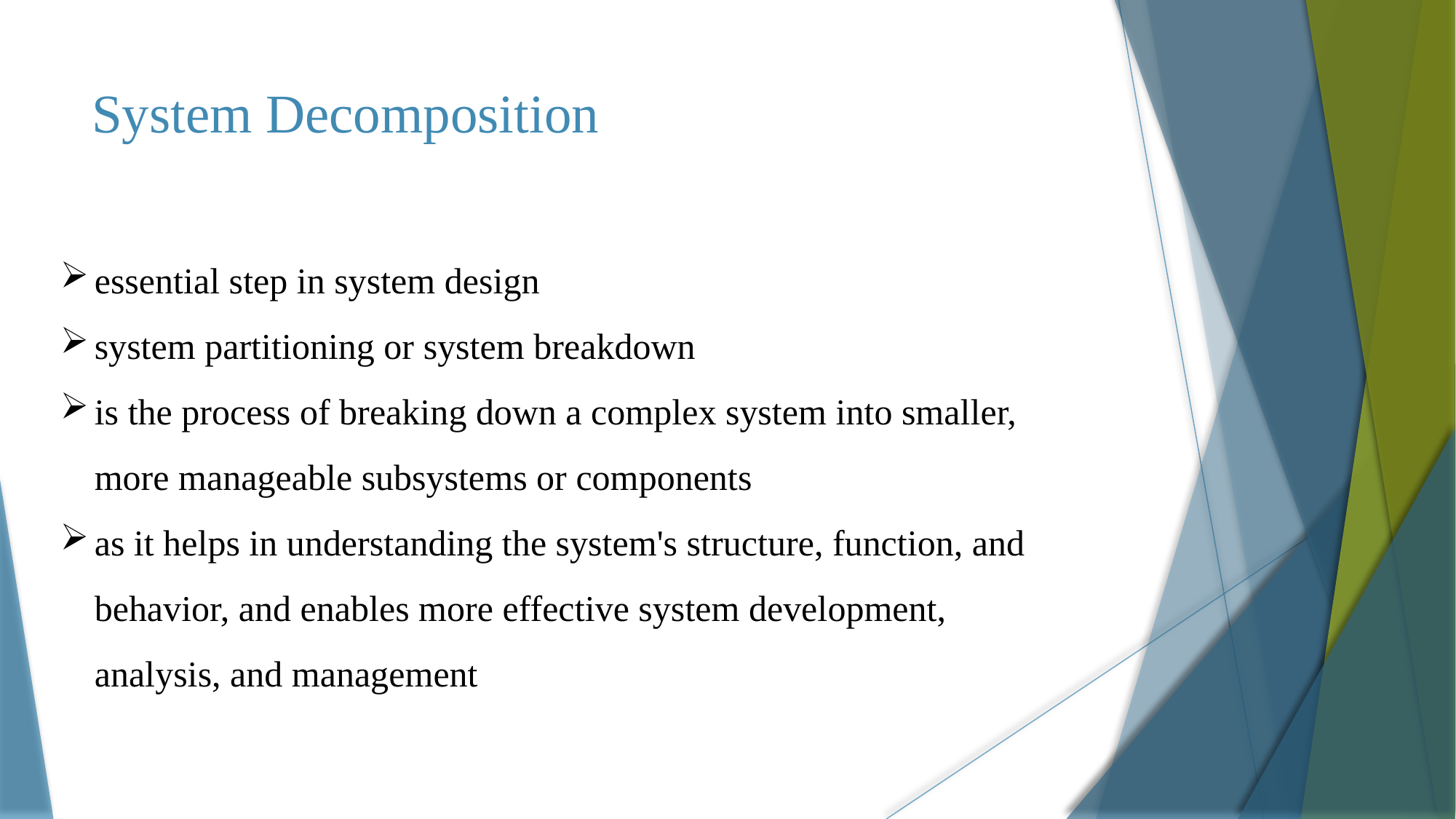

# System Decomposition
essential step in system design
system partitioning or system breakdown
is the process of breaking down a complex system into smaller, more manageable subsystems or components
as it helps in understanding the system's structure, function, and behavior, and enables more effective system development, analysis, and management